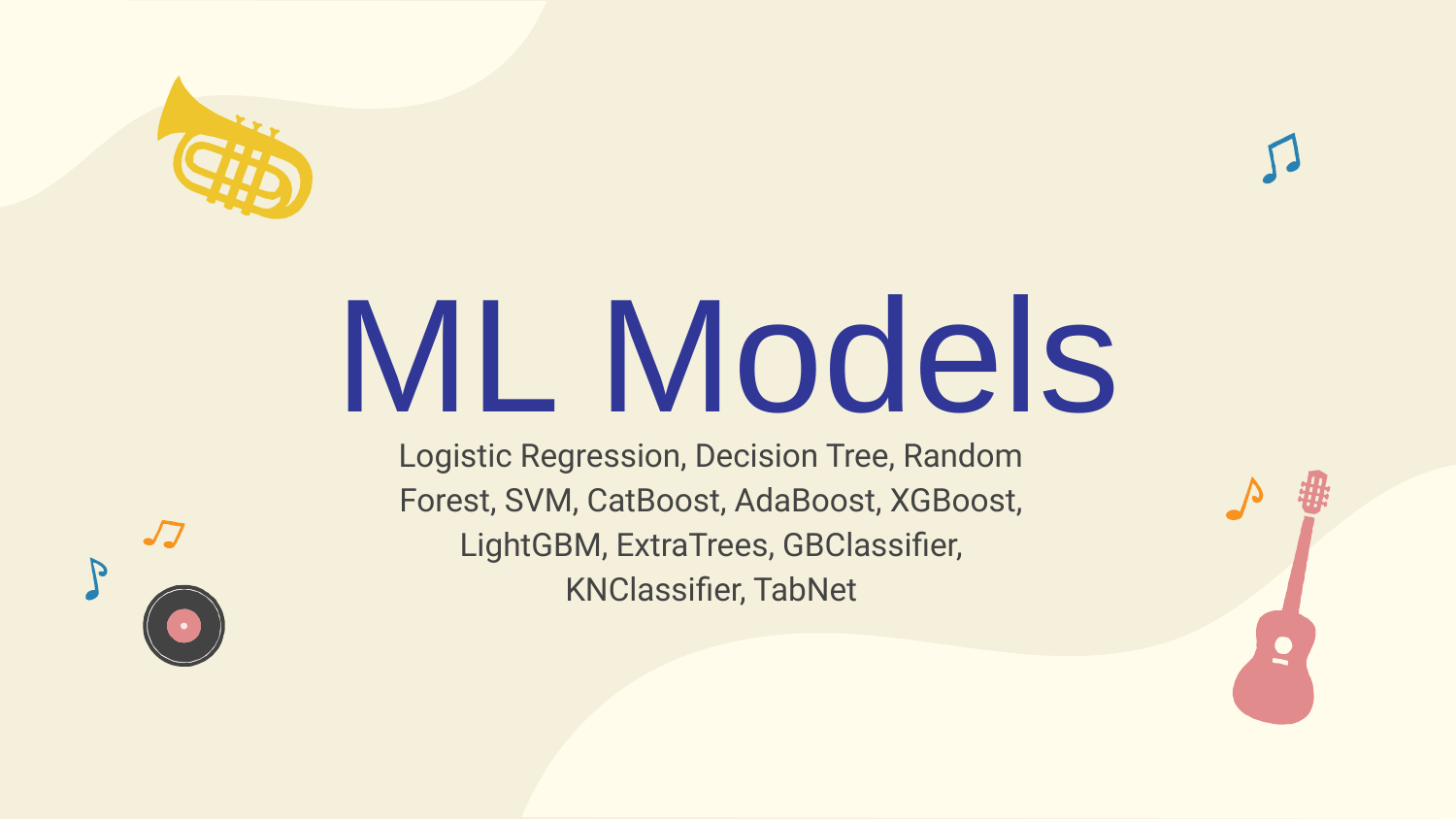

# ML Models
Logistic Regression, Decision Tree, Random Forest, SVM, CatBoost, AdaBoost, XGBoost, LightGBM, ExtraTrees, GBClassifier, KNClassifier, TabNet